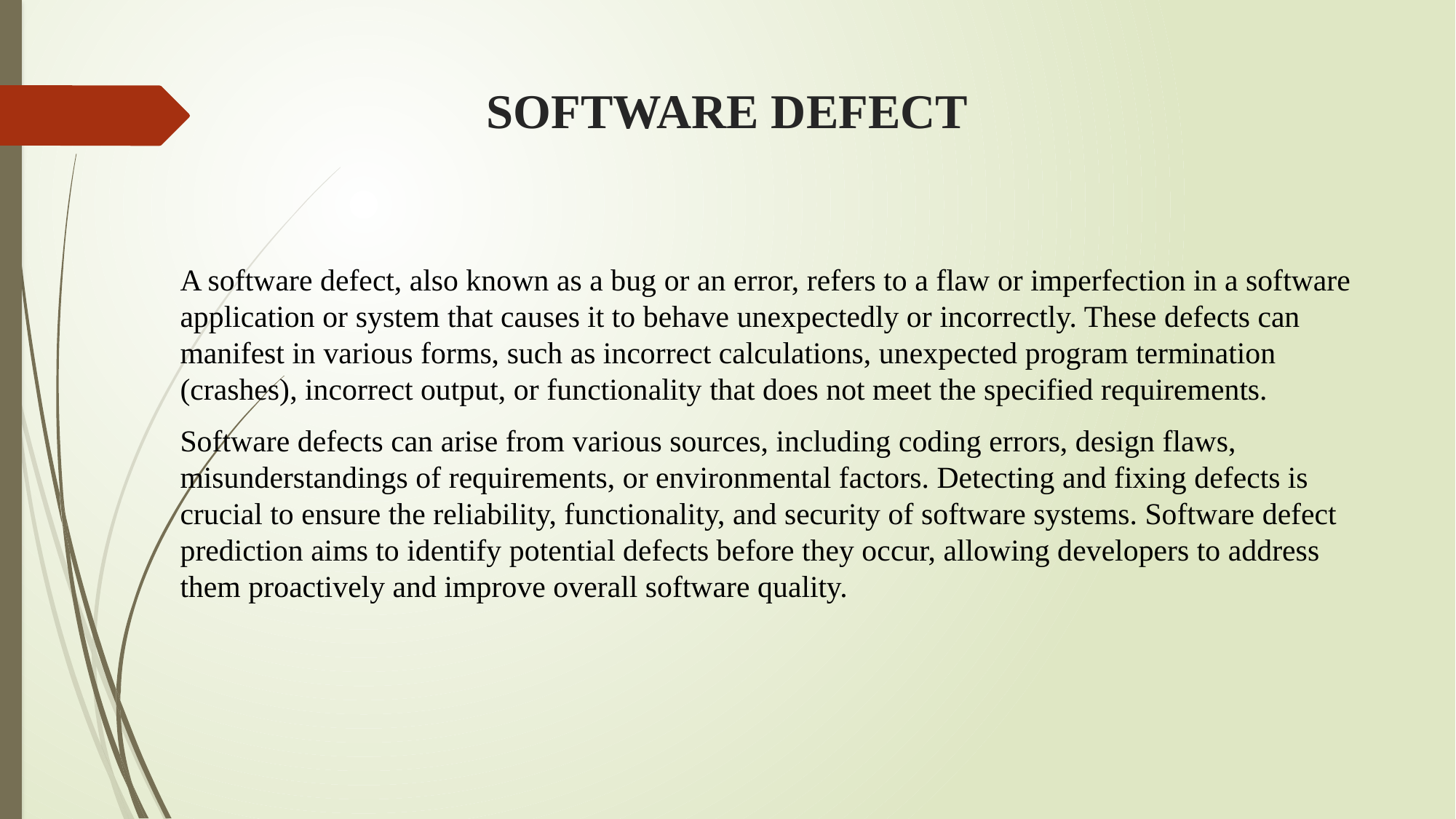

# SOFTWARE DEFECT
A software defect, also known as a bug or an error, refers to a flaw or imperfection in a software application or system that causes it to behave unexpectedly or incorrectly. These defects can manifest in various forms, such as incorrect calculations, unexpected program termination (crashes), incorrect output, or functionality that does not meet the specified requirements.
Software defects can arise from various sources, including coding errors, design flaws, misunderstandings of requirements, or environmental factors. Detecting and fixing defects is crucial to ensure the reliability, functionality, and security of software systems. Software defect prediction aims to identify potential defects before they occur, allowing developers to address them proactively and improve overall software quality.